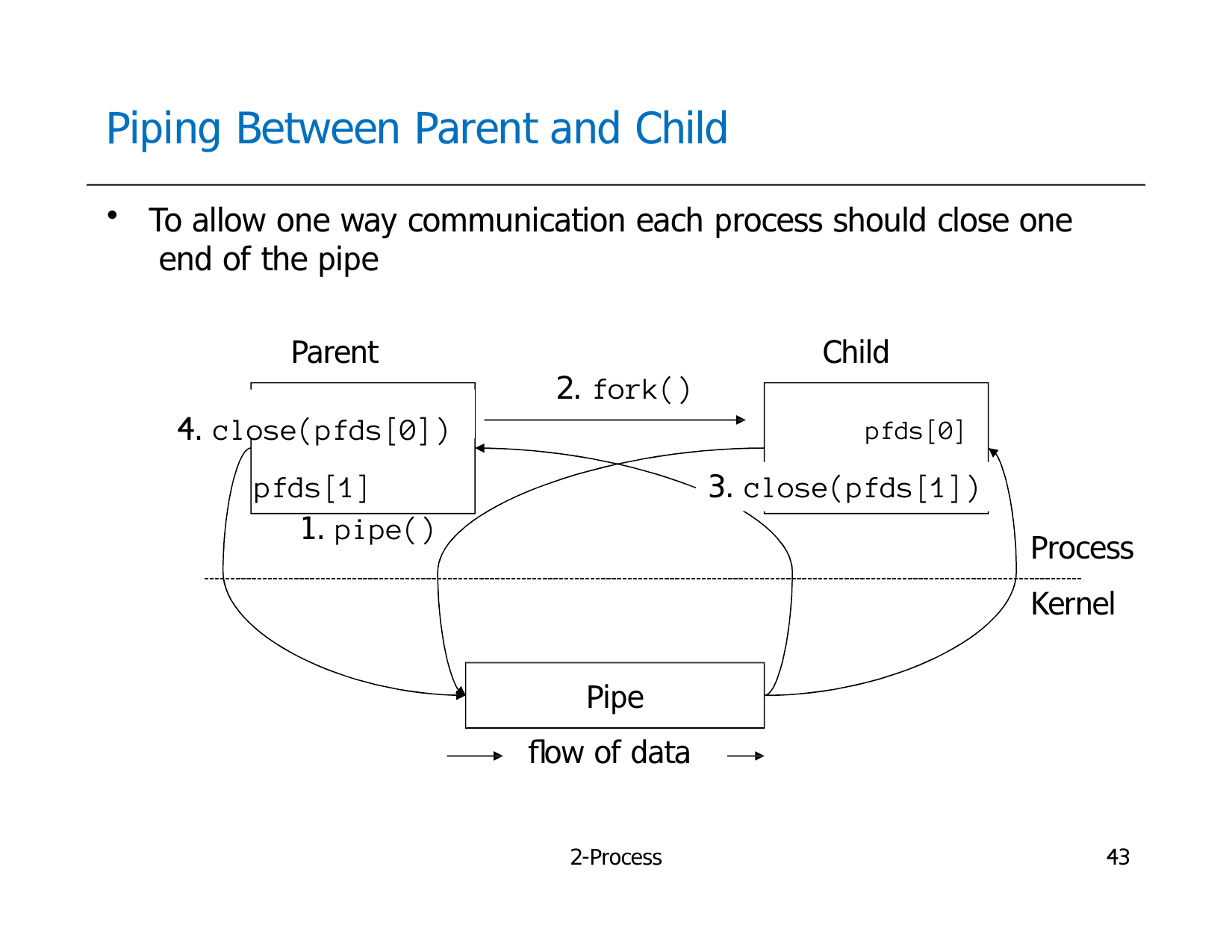

# Piping Between Parent and Child
To allow one way communication each process should close one  end of the pipe

Parent	Child
2. fork()

4. close(pfds[0])	pfds[0]
pfds[0]

pfds[1]	3. close(pfds[1])
1. pipe()
pfds[1]
Process
Kernel
Pipe  flow of data

2-Process
43